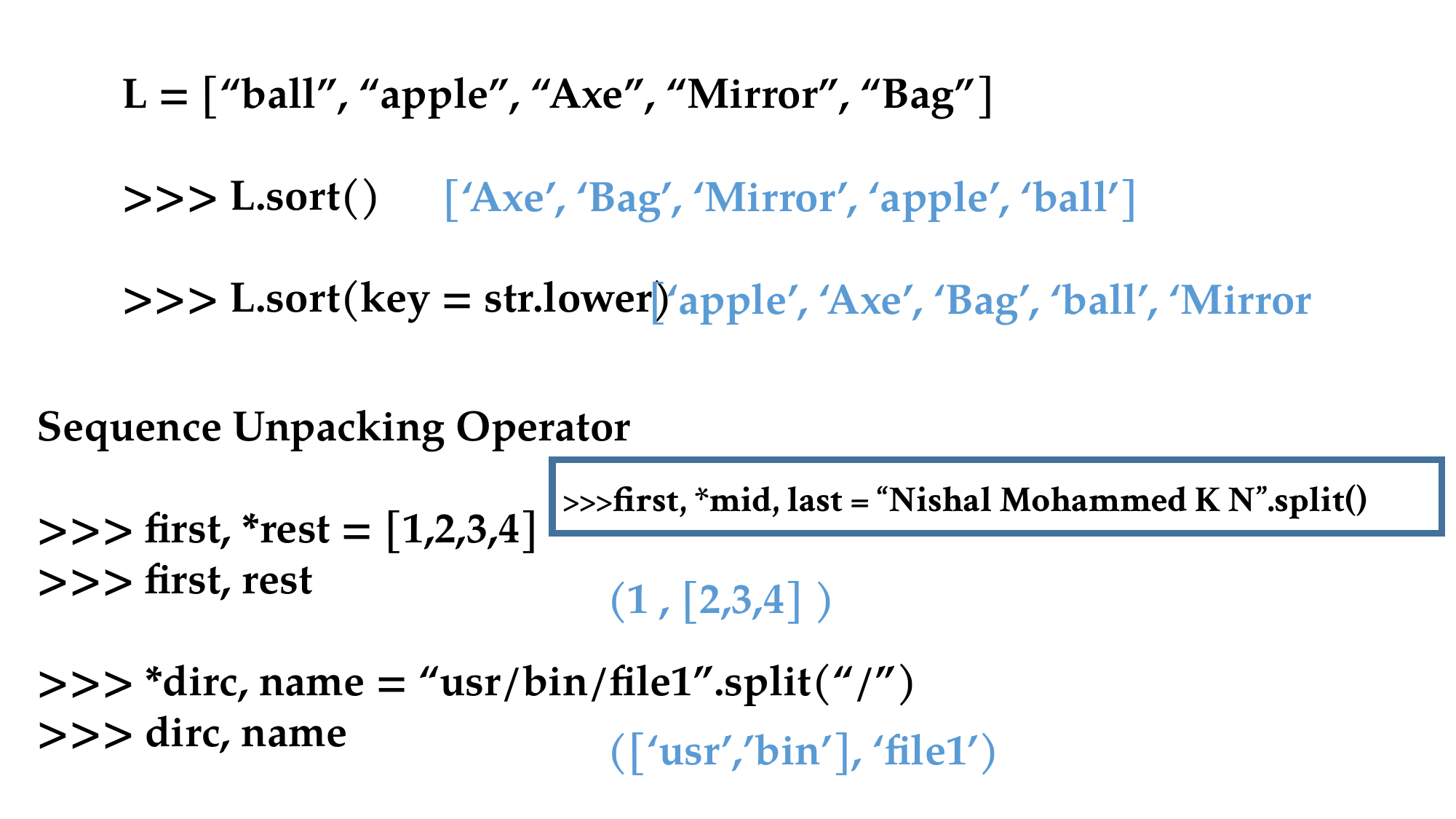

L = [“ball”, “apple”, “Axe”, “Mirror”, “Bag”]

>>> L.sort()

>>> L.sort(key = str.lower)
[‘Axe’, ‘Bag’, ‘Mirror’, ‘apple’, ‘ball’]
[‘apple’, ‘Axe’, ‘Bag’, ‘ball’, ‘Mirror
Sequence Unpacking Operator

>>> first, *rest = [1,2,3,4]
>>> first, rest

>>> *dirc, name = “usr/bin/file1”.split(“/”)
>>> dirc, name

>>>first, *mid, last = “Nishal Mohammed K N”.split()

(1 , [2,3,4] )
([‘usr’,’bin’], ‘file1’)